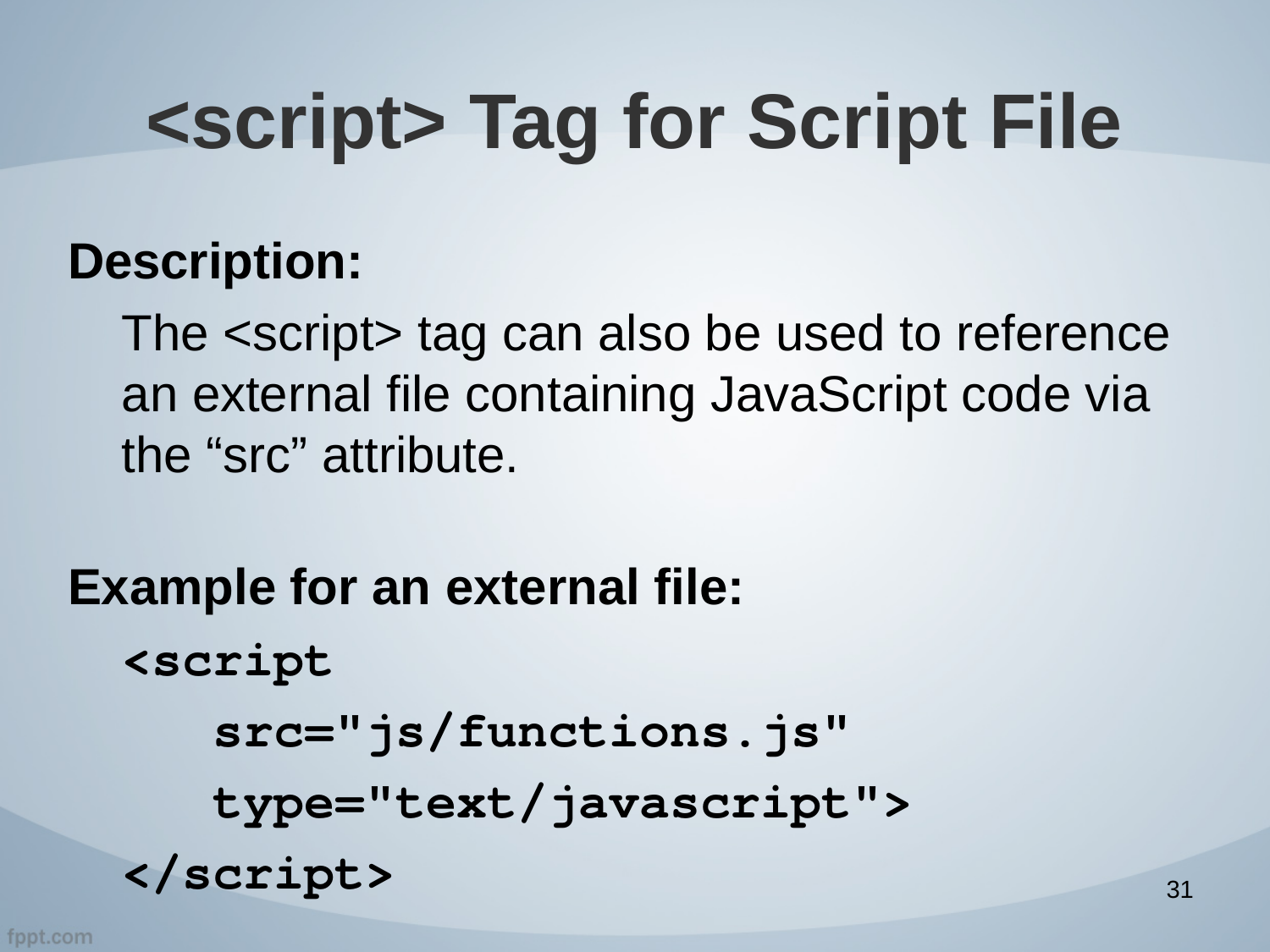

# <script> Tag for Script File
Description:
The <script> tag can also be used to reference an external file containing JavaScript code via the “src” attribute.
Example for an external file:
<script
   src="js/functions.js"
   type="text/javascript">
</script>
31